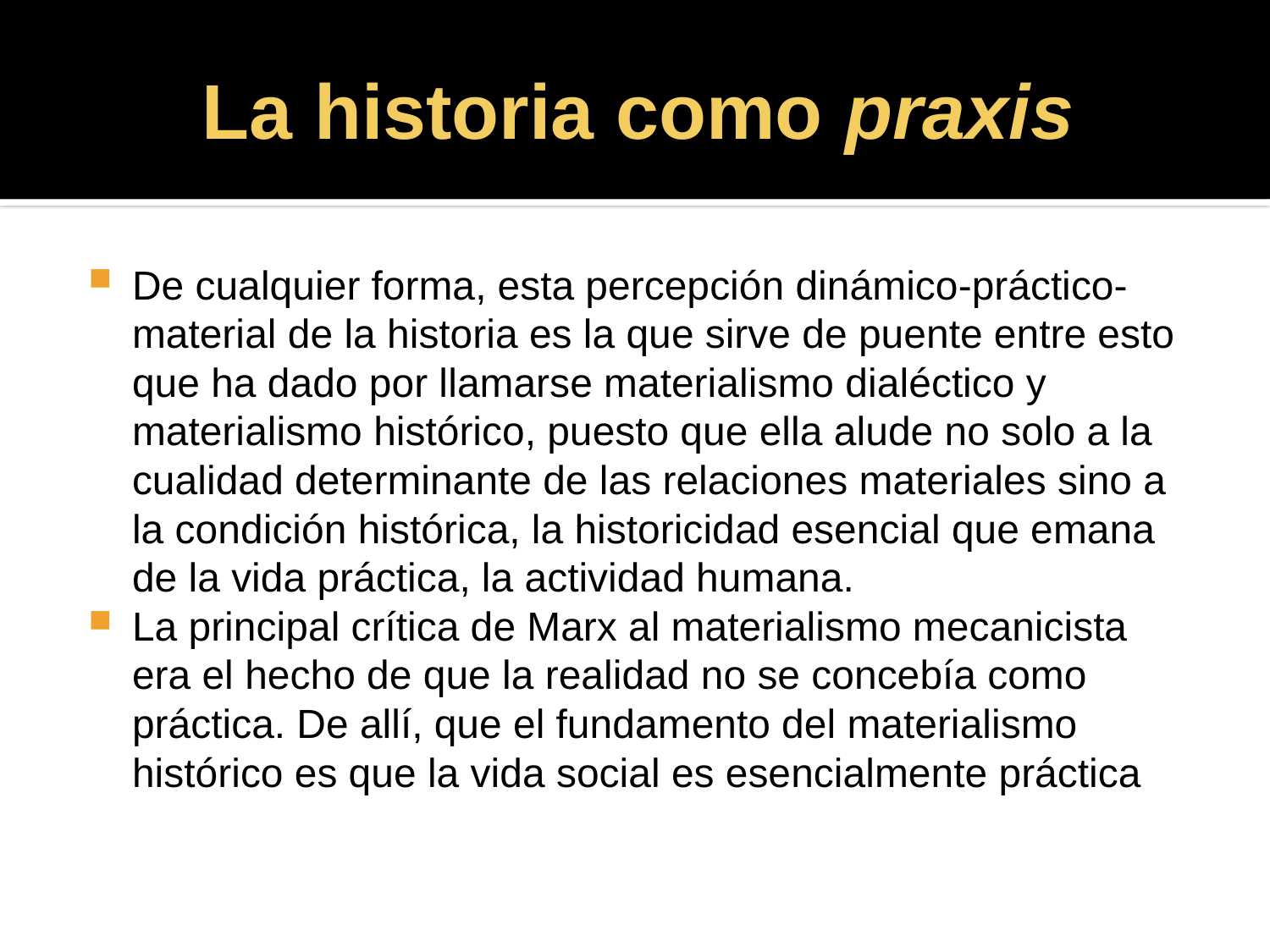

# La historia como praxis
De cualquier forma, esta percepción dinámico-práctico-material de la historia es la que sirve de puente entre esto que ha dado por llamarse materialismo dialéctico y materialismo histórico, puesto que ella alude no solo a la cualidad determinante de las relaciones materiales sino a la condición histórica, la historicidad esencial que emana de la vida práctica, la actividad humana.
La principal crítica de Marx al materialismo mecanicista era el hecho de que la realidad no se concebía como práctica. De allí, que el fundamento del materialismo histórico es que la vida social es esencialmente práctica